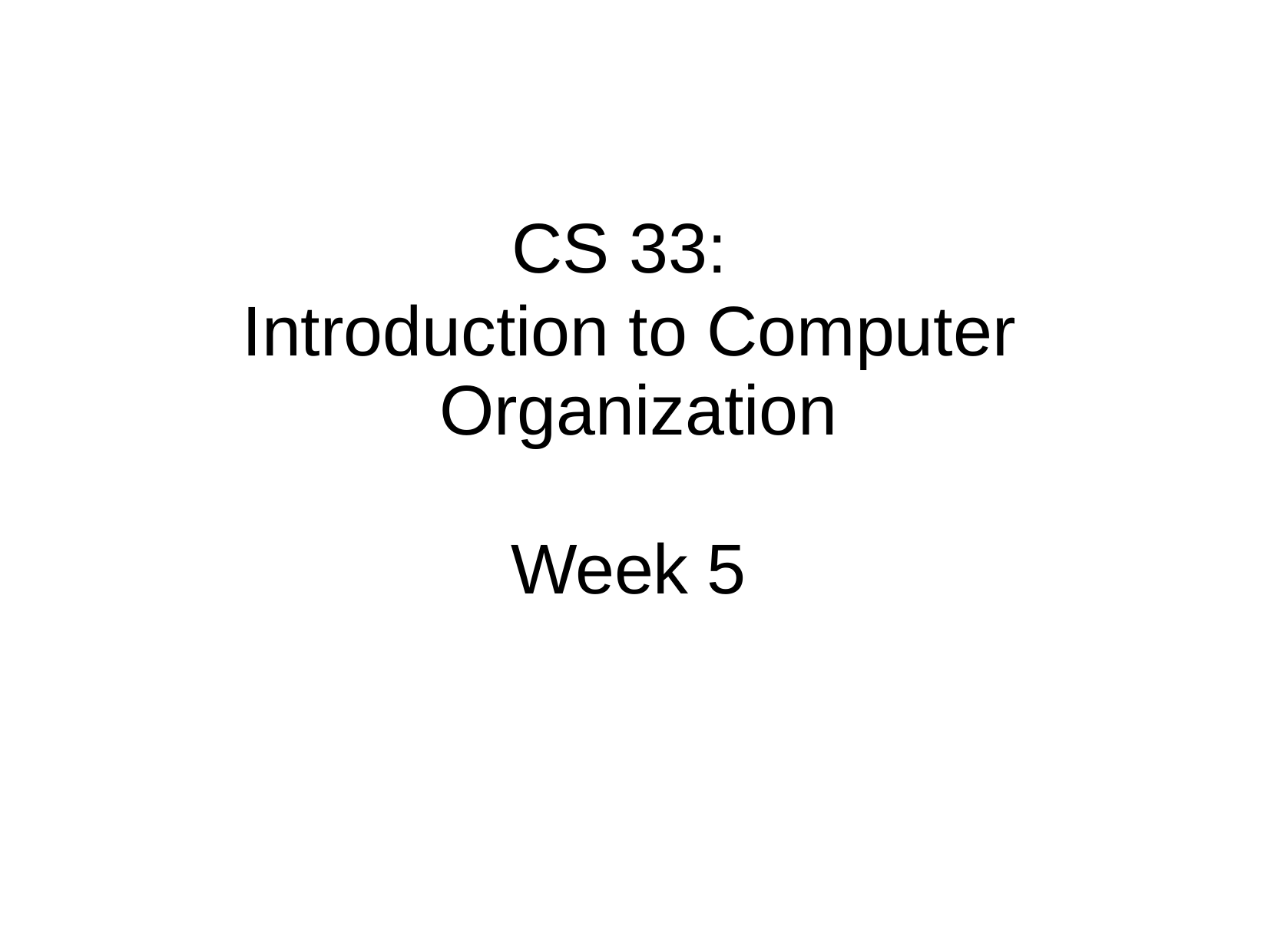

CS 33:
Introduction to Computer  Organization

Week 5